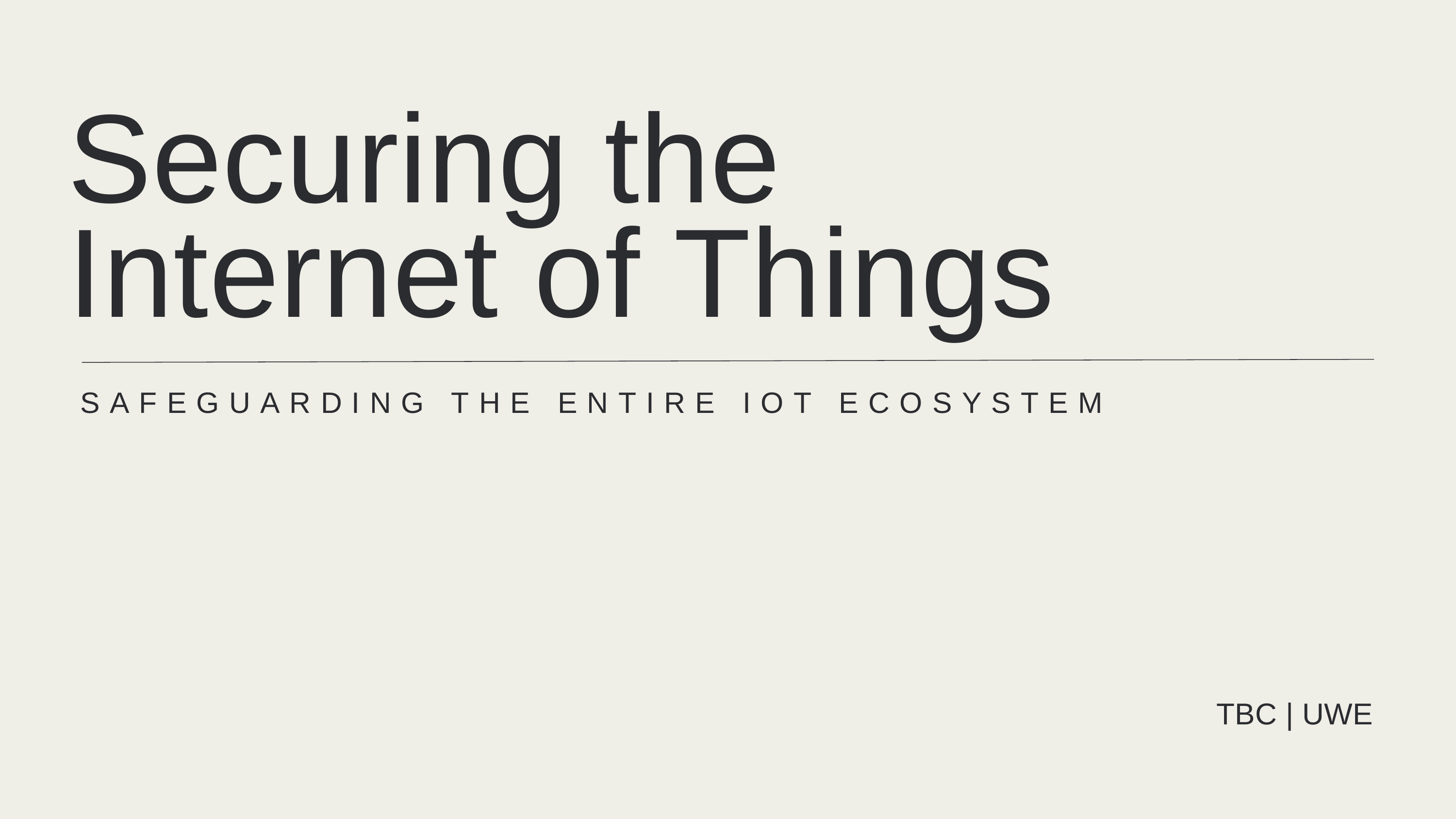

Securing the
Internet of Things

SAFEGUARDING THE ENTIRE IOT ECOSYSTEM
TBC | UWE